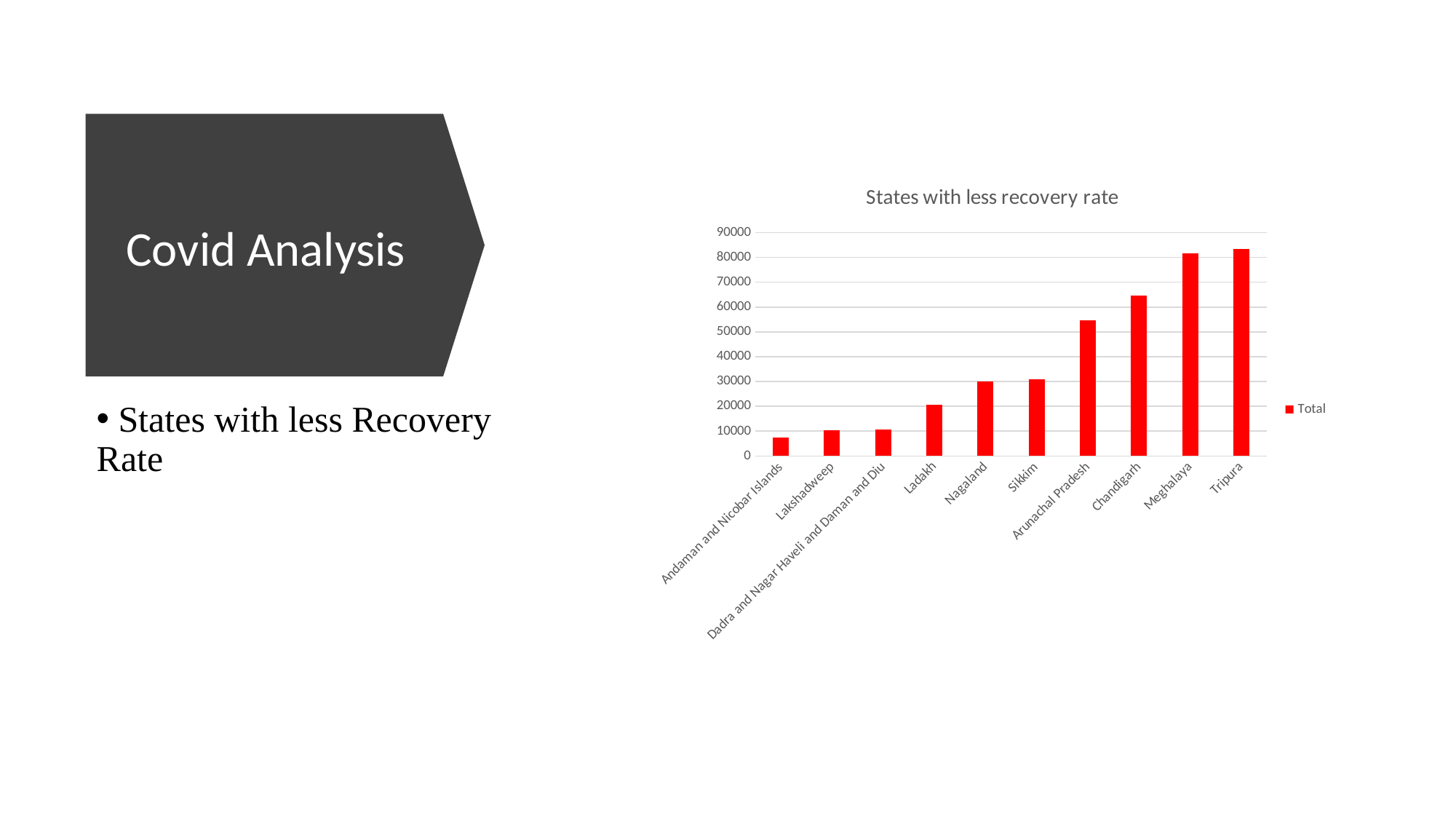

# Covid Analysis

### Chart: States with less recovery rate

| Category | Total |
|---|---|
| Andaman and Nicobar Islands | 7518.0 |
| Lakshadweep | 10270.0 |
| Dadra and Nagar Haveli and Daman and Diu | 10644.0 |
| Ladakh | 20687.0 |
| Nagaland | 29904.0 |
| Sikkim | 31063.0 |
| Arunachal Pradesh | 54774.0 |
| Chandigarh | 64495.0 |
| Meghalaya | 81746.0 |
| Tripura | 83466.0 |
 States with less Recovery Rate